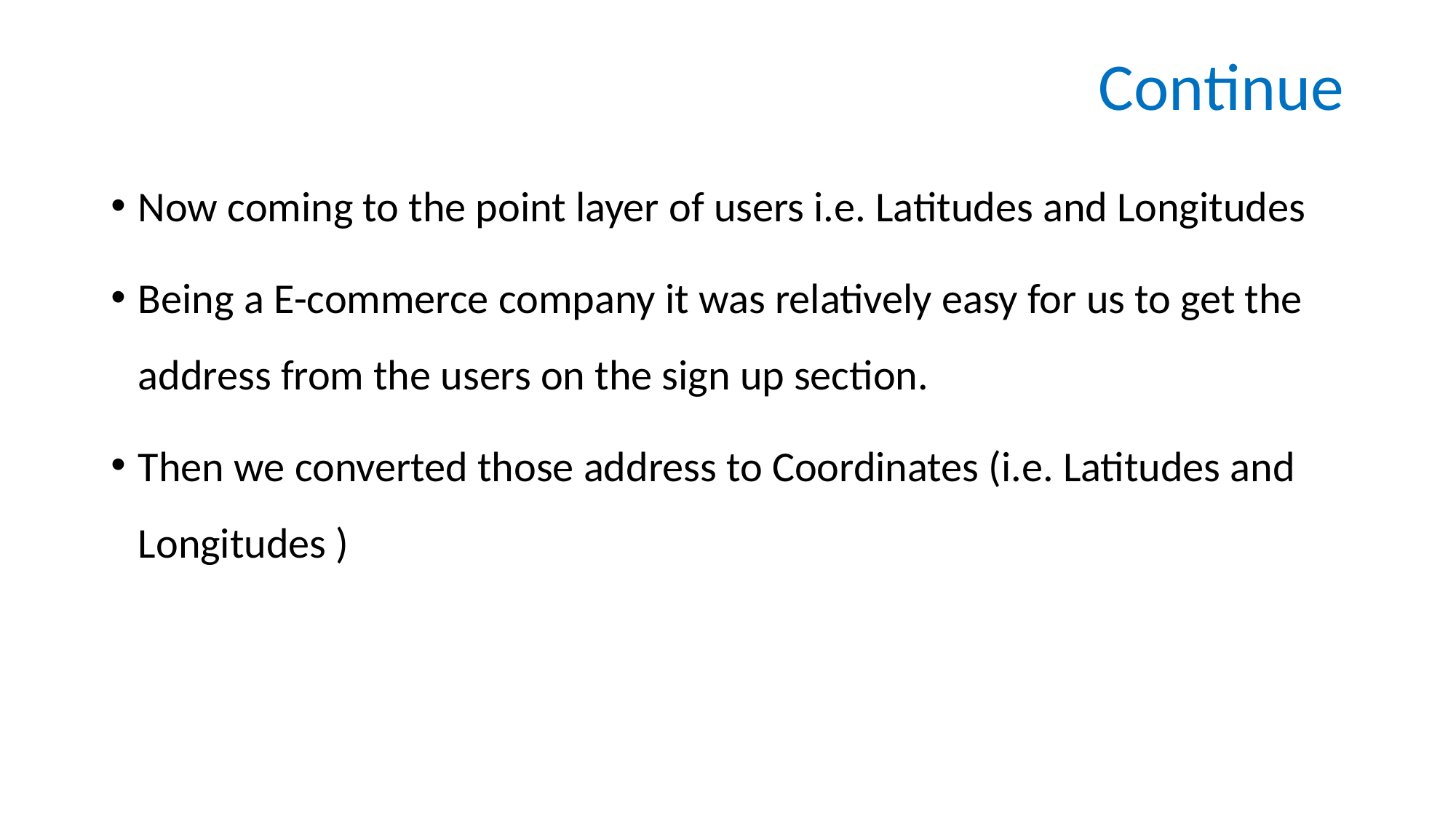

# Continue
Now coming to the point layer of users i.e. Latitudes and Longitudes
Being a E-commerce company it was relatively easy for us to get the address from the users on the sign up section.
Then we converted those address to Coordinates (i.e. Latitudes and Longitudes )